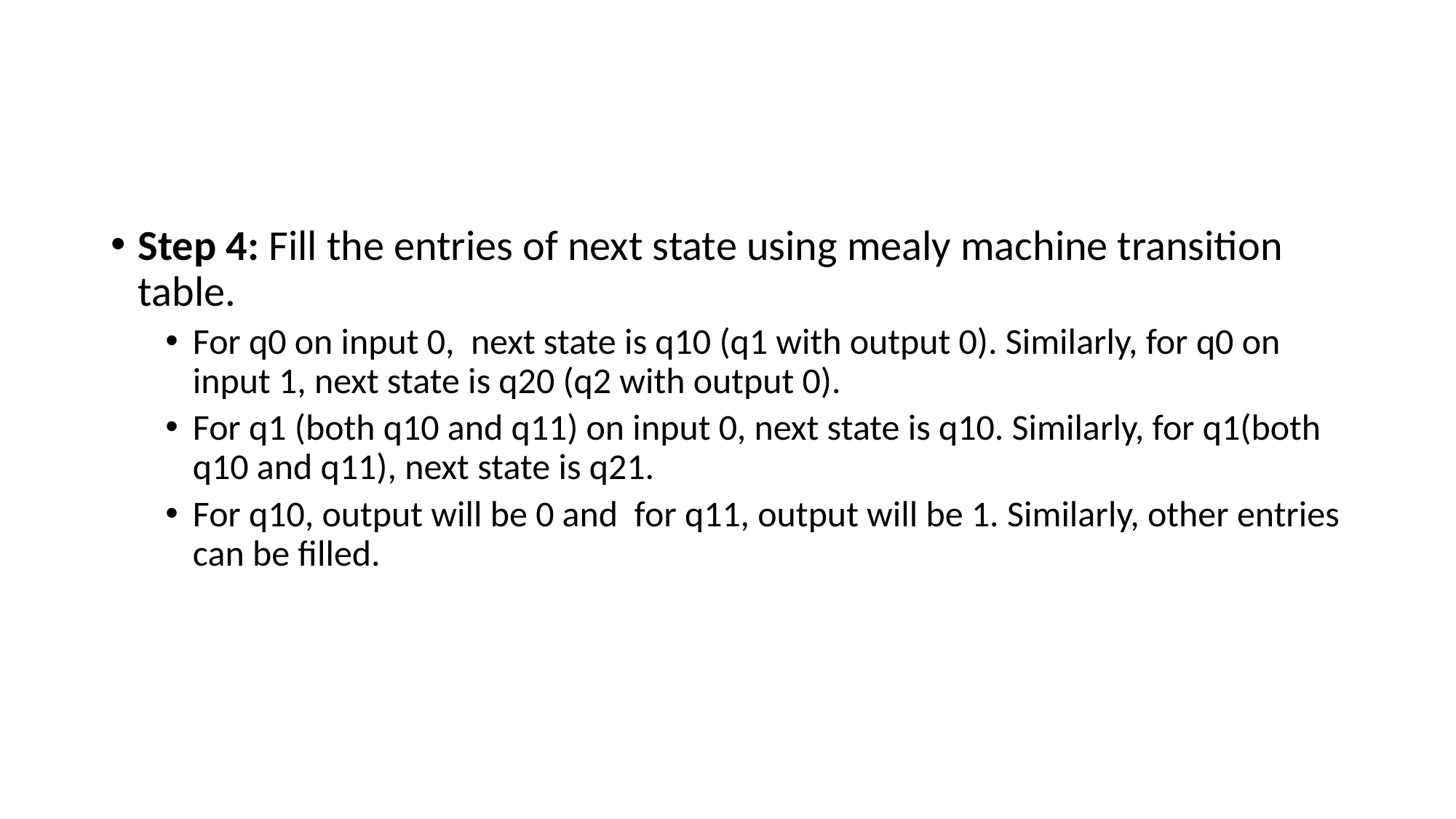

#
Step 4: Fill the entries of next state using mealy machine transition table.
For q0 on input 0,  next state is q10 (q1 with output 0). Similarly, for q0 on input 1, next state is q20 (q2 with output 0).
For q1 (both q10 and q11) on input 0, next state is q10. Similarly, for q1(both q10 and q11), next state is q21.
For q10, output will be 0 and  for q11, output will be 1. Similarly, other entries can be filled.